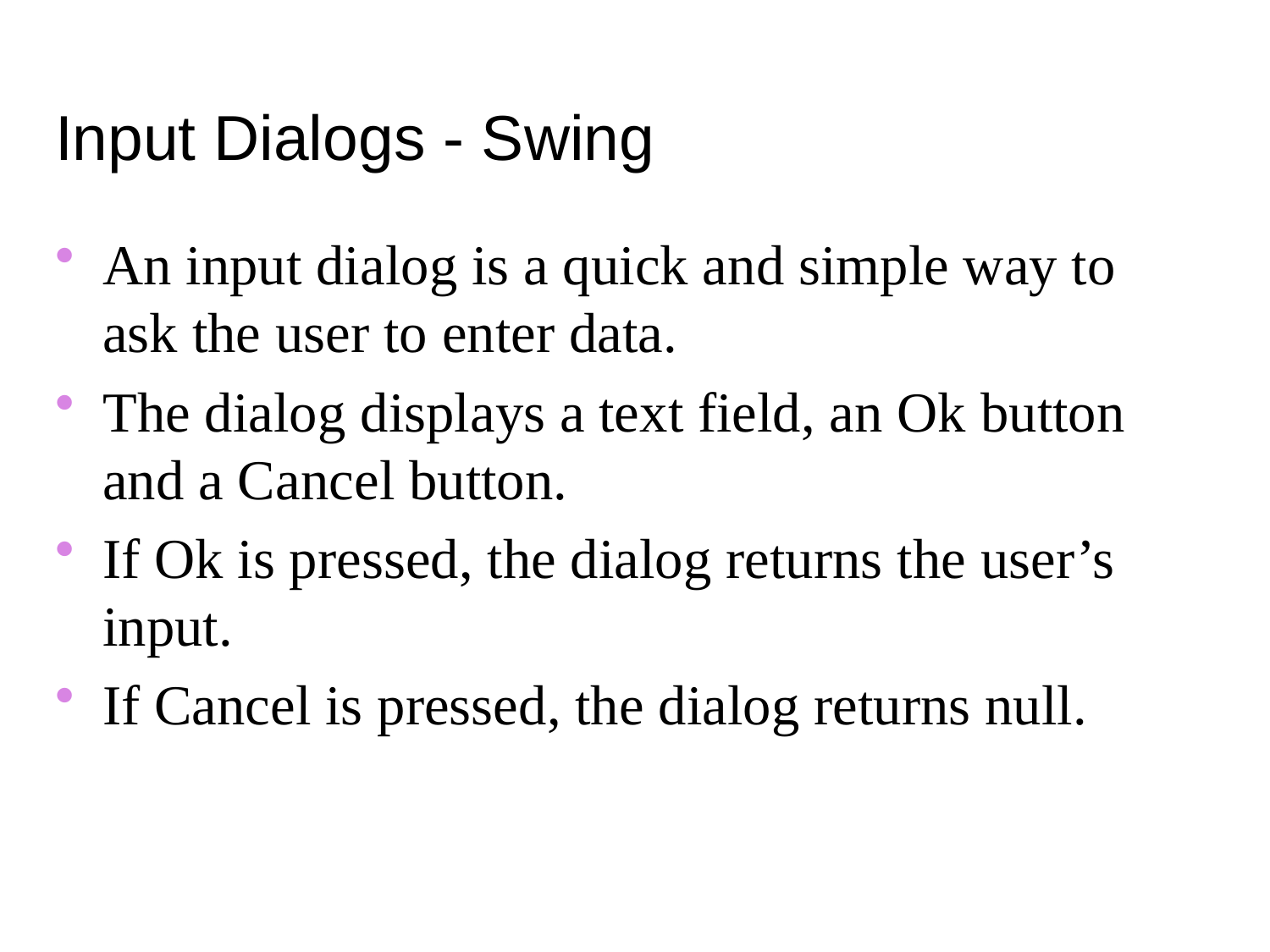

Input Dialogs - Swing
An input dialog is a quick and simple way to ask the user to enter data.
The dialog displays a text field, an Ok button and a Cancel button.
If Ok is pressed, the dialog returns the user’s input.
If Cancel is pressed, the dialog returns null.